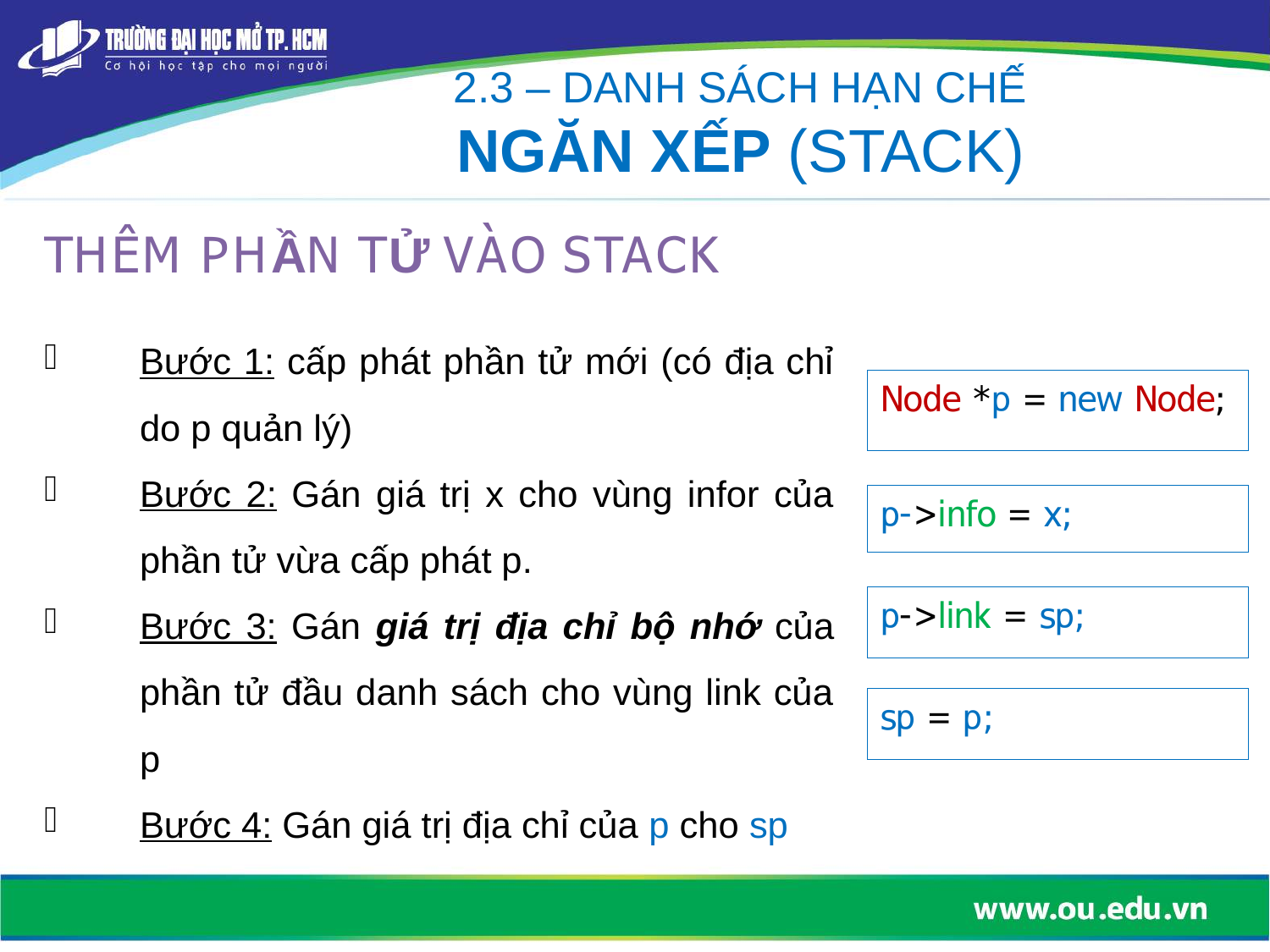

2.3 – DANH SÁCH HẠN CHẾ
NGĂN XẾP (STACK)
THÊM PHẦN TỬ VÀO STACK
Bước 1: cấp phát phần tử mới (có địa chỉ do p quản lý)
Bước 2: Gán giá trị x cho vùng infor của phần tử vừa cấp phát p.
Bước 3: Gán giá trị địa chỉ bộ nhớ của phần tử đầu danh sách cho vùng link của p
Bước 4: Gán giá trị địa chỉ của p cho sp
Node *p = new Node;

p->info = x;

p->link = sp;

sp = p;